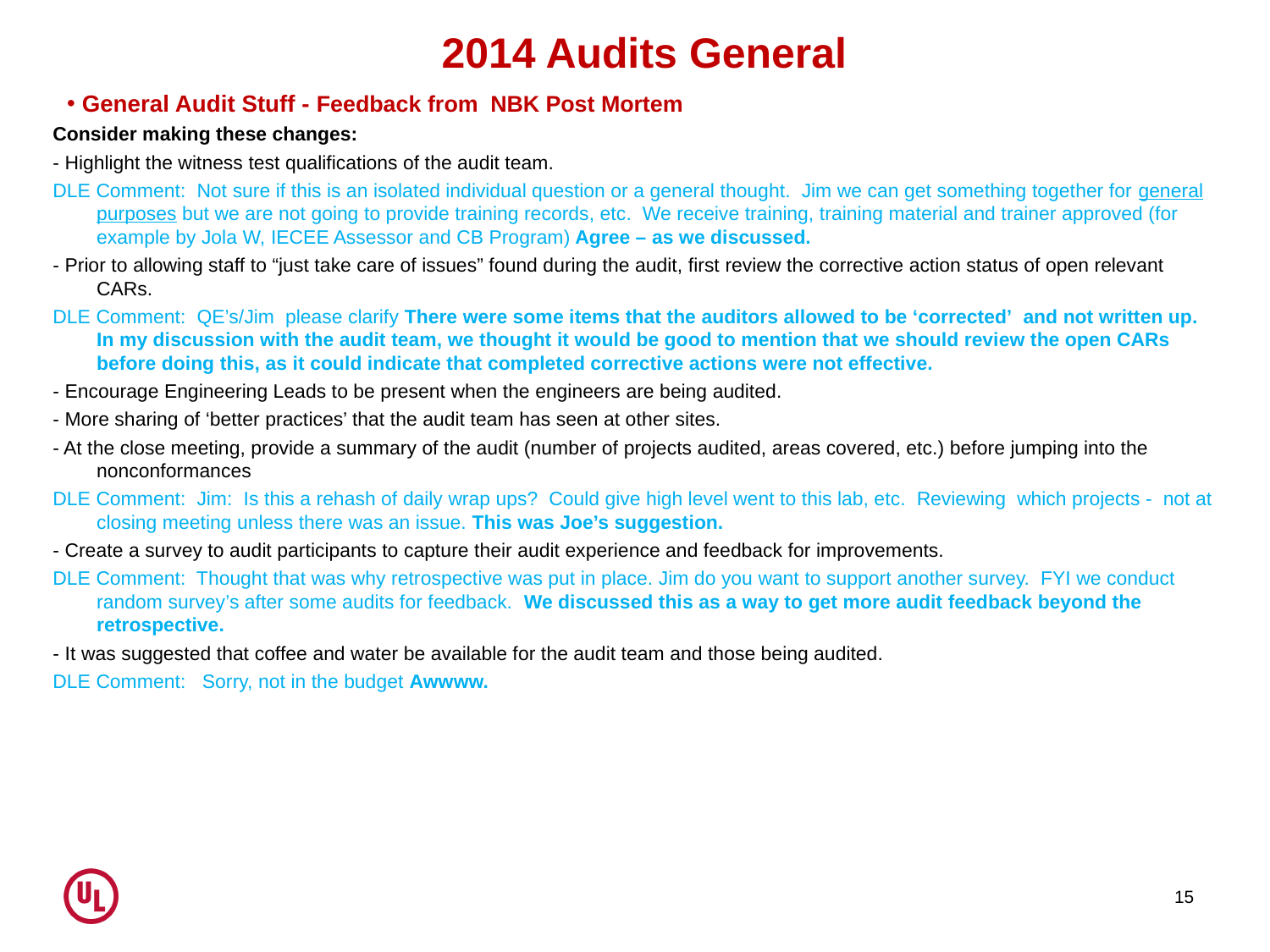

2014 Audits General

General Audit Stuff - Feedback from  NBK Post Mortem
Consider making these changes:
- Highlight the witness test qualifications of the audit team.
DLE Comment:  Not sure if this is an isolated individual question or a general thought.  Jim we can get something together for general purposes but we are not going to provide training records, etc.  We receive training, training material and trainer approved (for example by Jola W, IECEE Assessor and CB Program) Agree – as we discussed.
- Prior to allowing staff to “just take care of issues” found during the audit, first review the corrective action status of open relevant CARs.
DLE Comment:  QE’s/Jim  please clarify There were some items that the auditors allowed to be ‘corrected’  and not written up. In my discussion with the audit team, we thought it would be good to mention that we should review the open CARs before doing this, as it could indicate that completed corrective actions were not effective.
- Encourage Engineering Leads to be present when the engineers are being audited.
- More sharing of ‘better practices’ that the audit team has seen at other sites.
- At the close meeting, provide a summary of the audit (number of projects audited, areas covered, etc.) before jumping into the nonconformances
DLE Comment:  Jim:  Is this a rehash of daily wrap ups?  Could give high level went to this lab, etc.  Reviewing  which projects -  not at closing meeting unless there was an issue. This was Joe’s suggestion.
- Create a survey to audit participants to capture their audit experience and feedback for improvements.
DLE Comment:  Thought that was why retrospective was put in place. Jim do you want to support another survey.  FYI we conduct random survey’s after some audits for feedback.  We discussed this as a way to get more audit feedback beyond the retrospective.
- It was suggested that coffee and water be available for the audit team and those being audited.
DLE Comment:   Sorry, not in the budget Awwww.

15